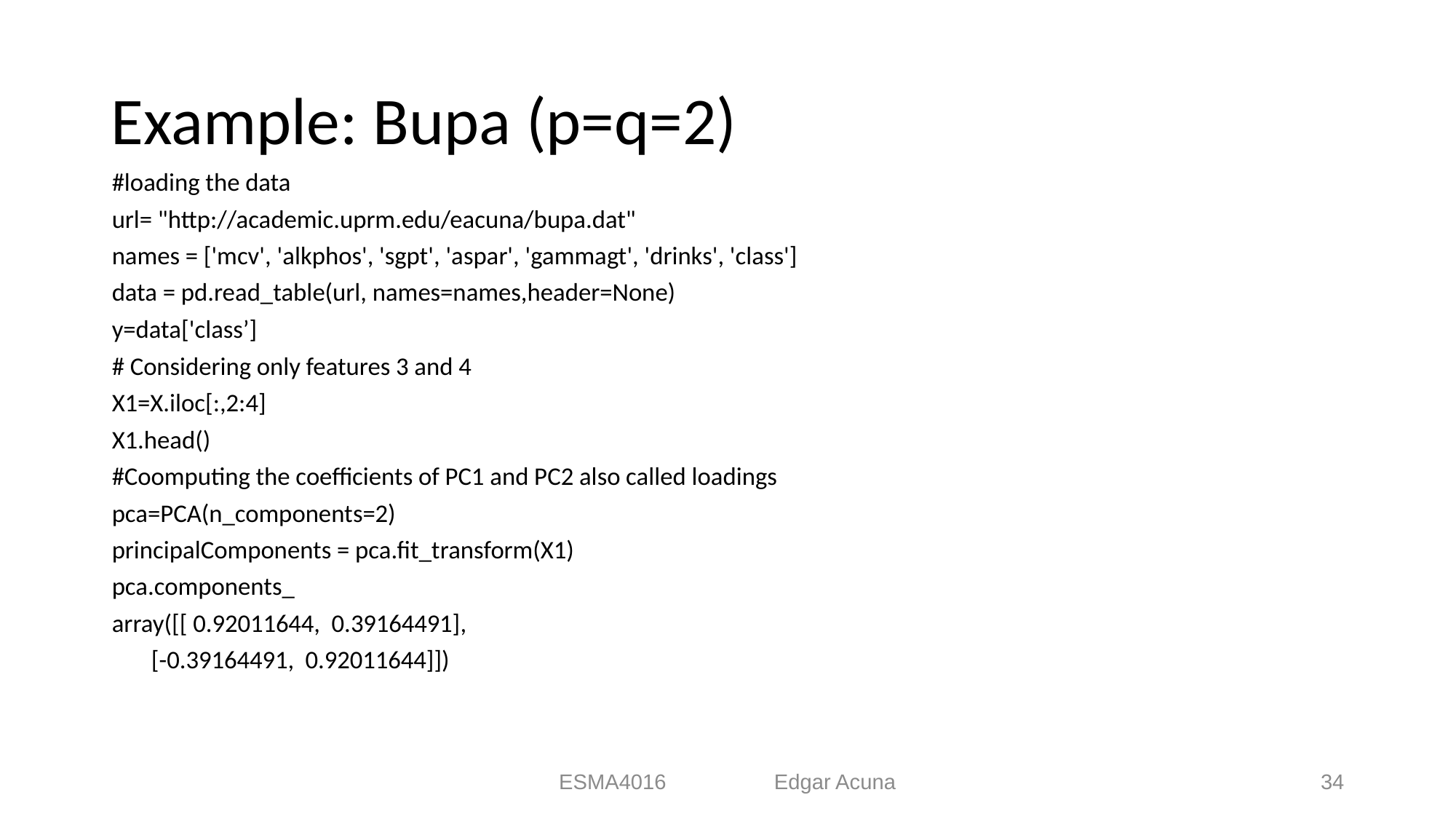

# Example: Bupa (p=q=2)
#loading the data
url= "http://academic.uprm.edu/eacuna/bupa.dat"
names = ['mcv', 'alkphos', 'sgpt', 'aspar', 'gammagt', 'drinks', 'class']
data = pd.read_table(url, names=names,header=None)
y=data['class’]
# Considering only features 3 and 4
X1=X.iloc[:,2:4]
X1.head()
#Coomputing the coefficients of PC1 and PC2 also called loadings
pca=PCA(n_components=2)
principalComponents = pca.fit_transform(X1)
pca.components_
array([[ 0.92011644,  0.39164491],
       [-0.39164491,  0.92011644]])

ESMA4016                  Edgar Acuna
34